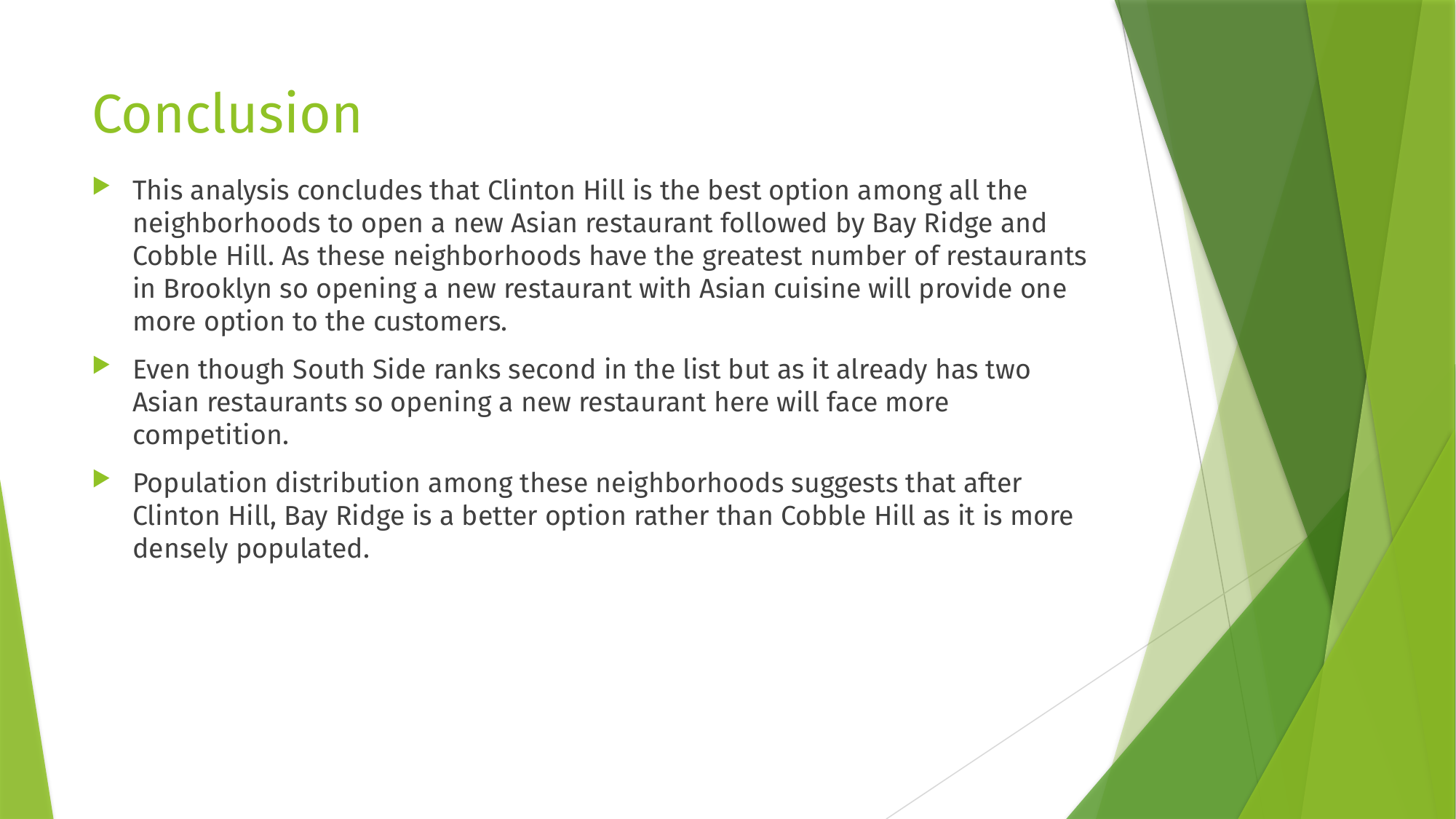

# Conclusion
This analysis concludes that Clinton Hill is the best option among all the neighborhoods to open a new Asian restaurant followed by Bay Ridge and Cobble Hill. As these neighborhoods have the greatest number of restaurants in Brooklyn so opening a new restaurant with Asian cuisine will provide one more option to the customers.
Even though South Side ranks second in the list but as it already has two Asian restaurants so opening a new restaurant here will face more competition.
Population distribution among these neighborhoods suggests that after Clinton Hill, Bay Ridge is a better option rather than Cobble Hill as it is more densely populated.